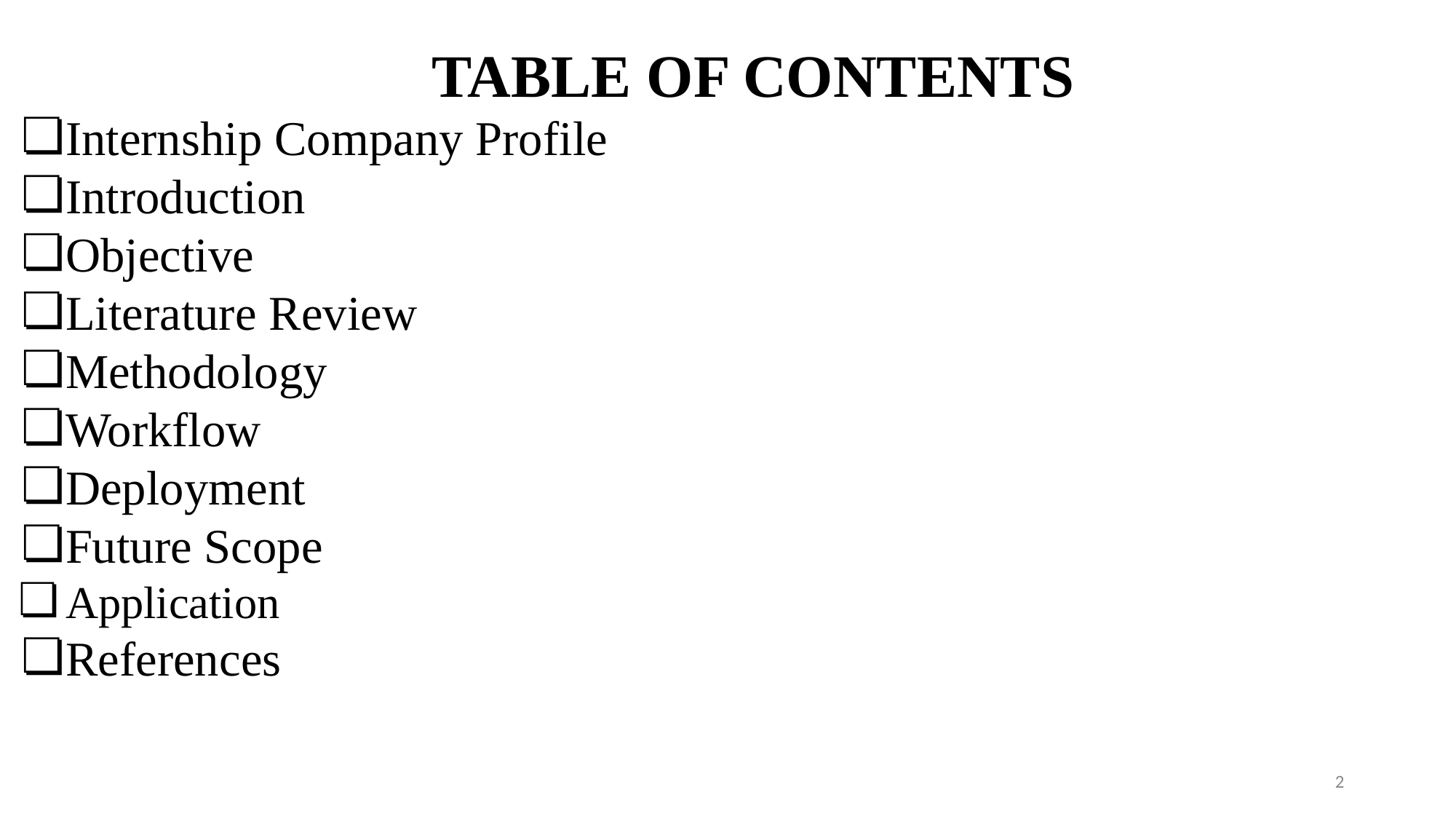

# TABLE OF CONTENTS
Internship Company Profile
Introduction
Objective
Literature Review
Methodology
Workflow
Deployment
Future Scope
Application
References

2